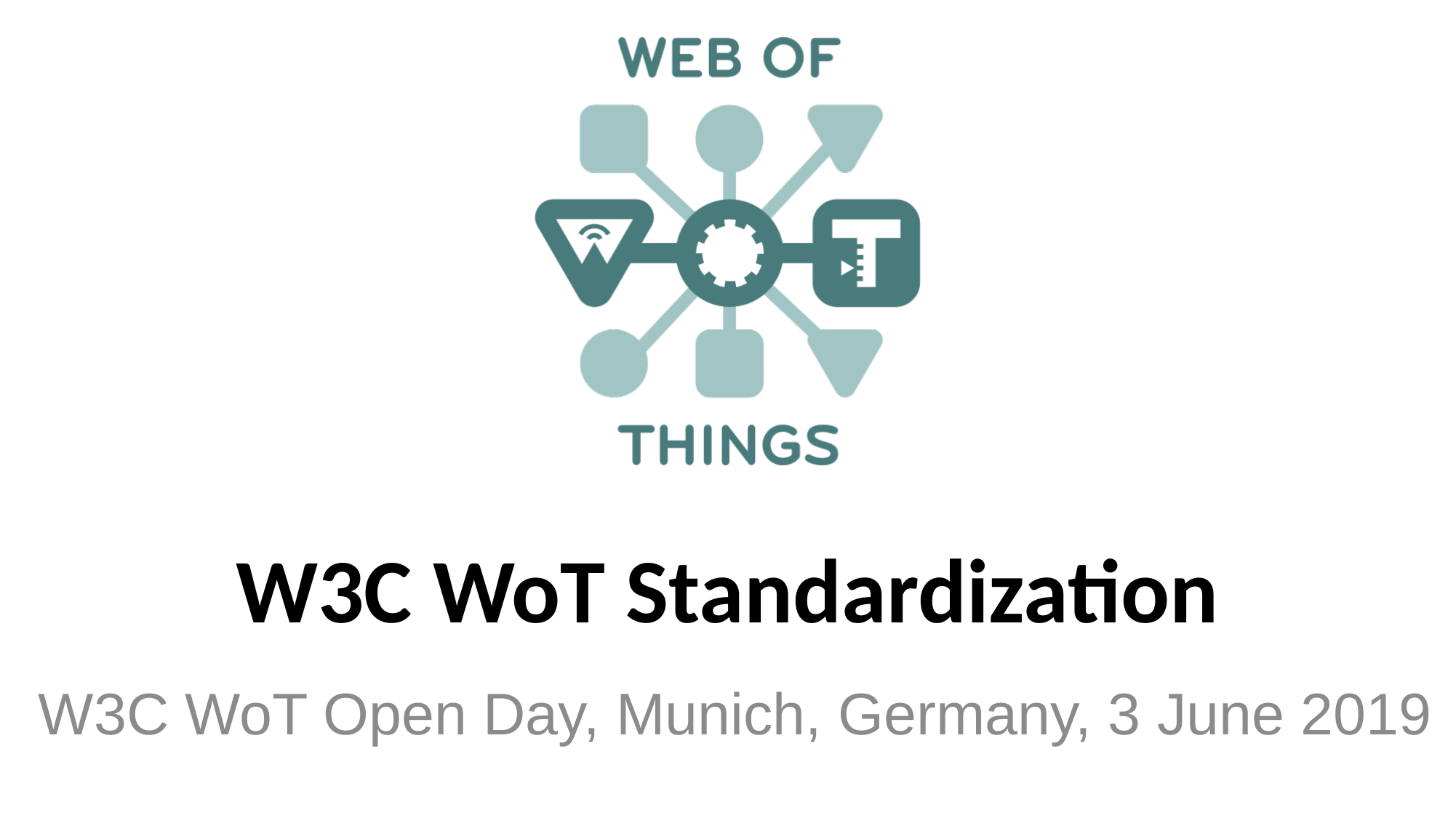

# W3C WoT Standardization
 W3C WoT Open Day, Munich, Germany, 3 June 2019